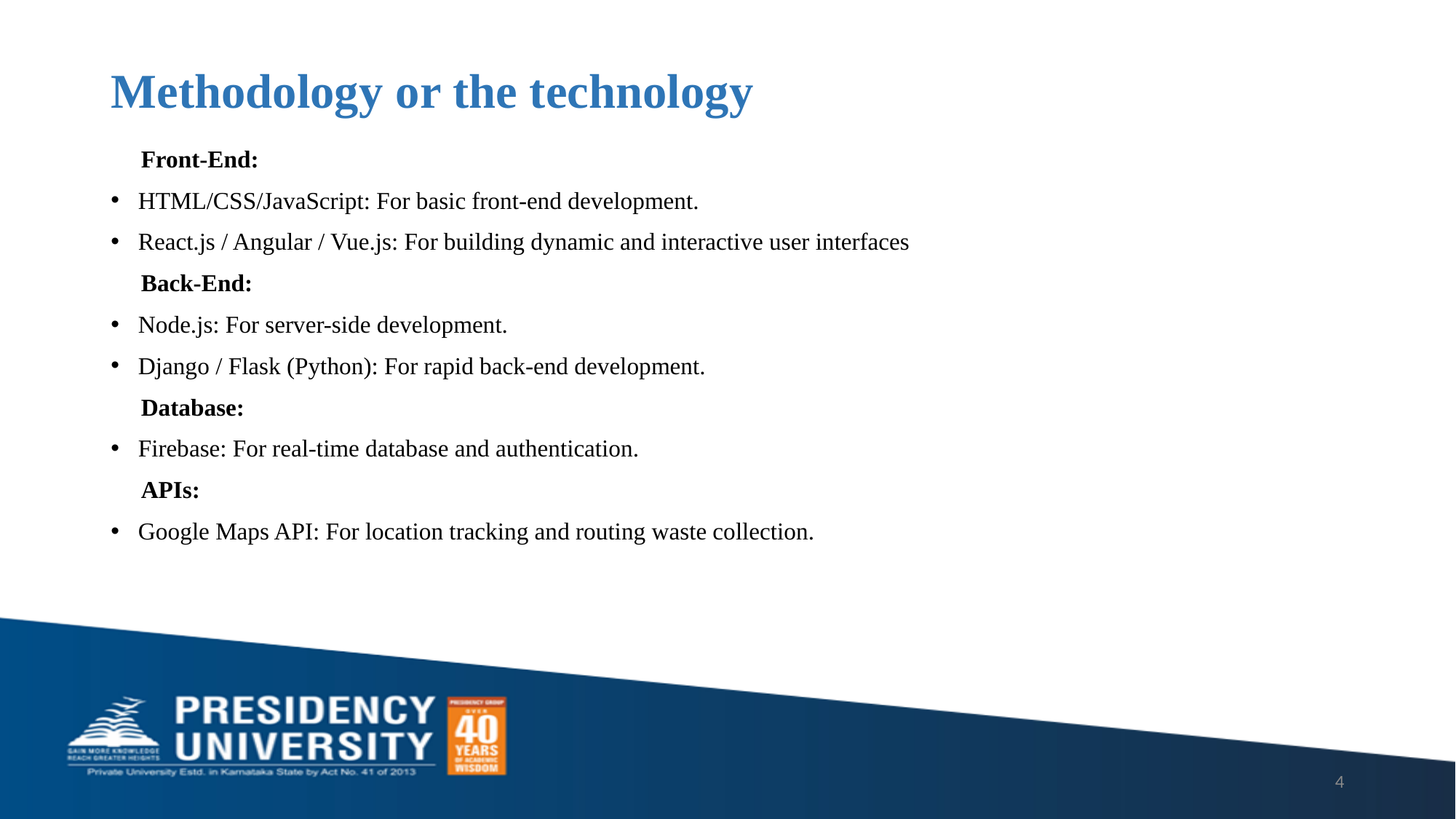

# Methodology or the technology
     Front-End:
HTML/CSS/JavaScript: For basic front-end development.
React.js / Angular / Vue.js: For building dynamic and interactive user interfaces
     Back-End:
Node.js: For server-side development.
Django / Flask (Python): For rapid back-end development.
     Database:
Firebase: For real-time database and authentication.
     APIs:
Google Maps API: For location tracking and routing waste collection.

4